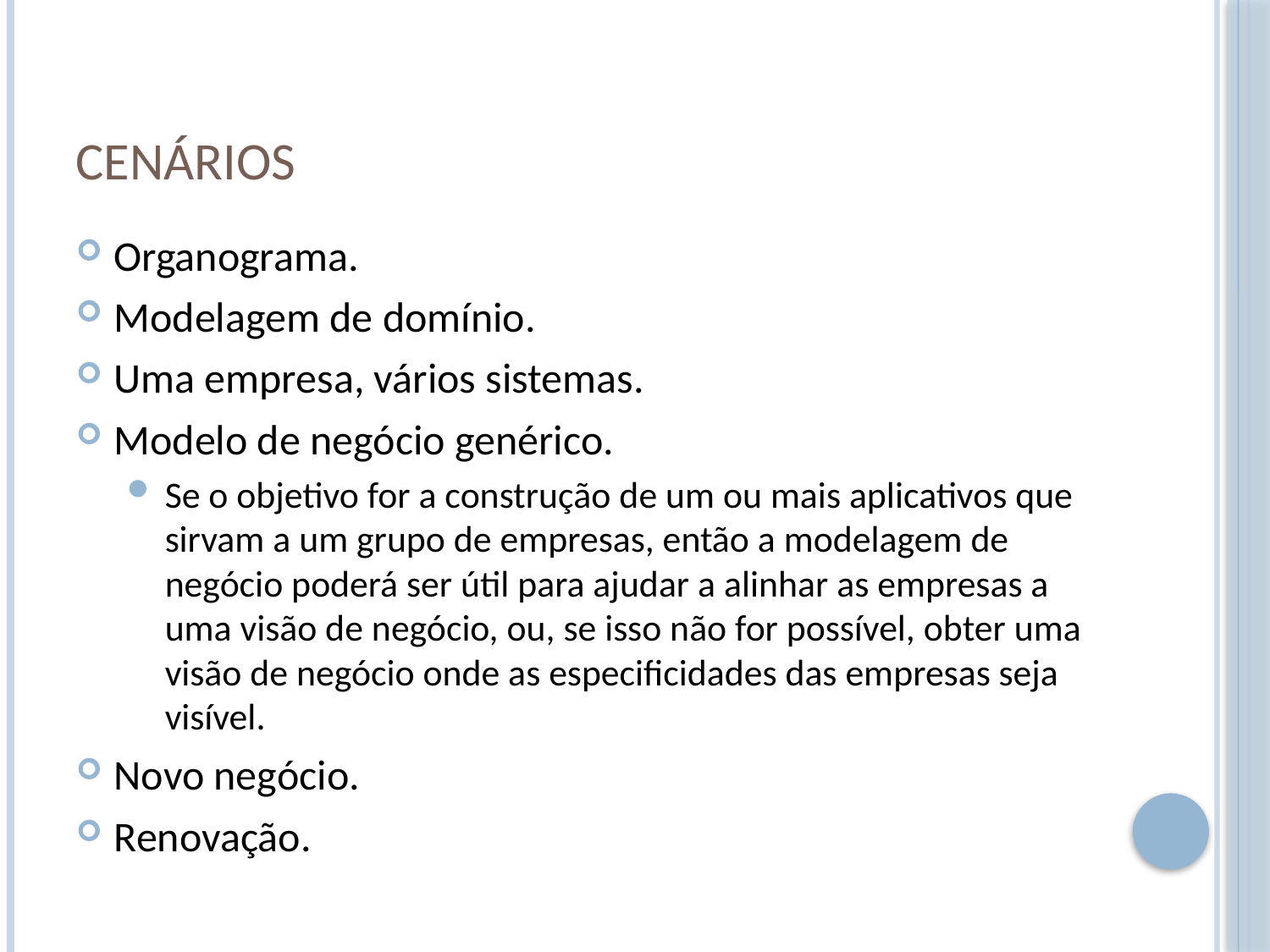

# Cenários
Organograma.
Modelagem de domínio.
Uma empresa, vários sistemas.
Modelo de negócio genérico.
Se o objetivo for a construção de um ou mais aplicativos que sirvam a um grupo de empresas, então a modelagem de negócio poderá ser útil para ajudar a alinhar as empresas a uma visão de negócio, ou, se isso não for possível, obter uma visão de negócio onde as especificidades das empresas seja visível.
Novo negócio.
Renovação.